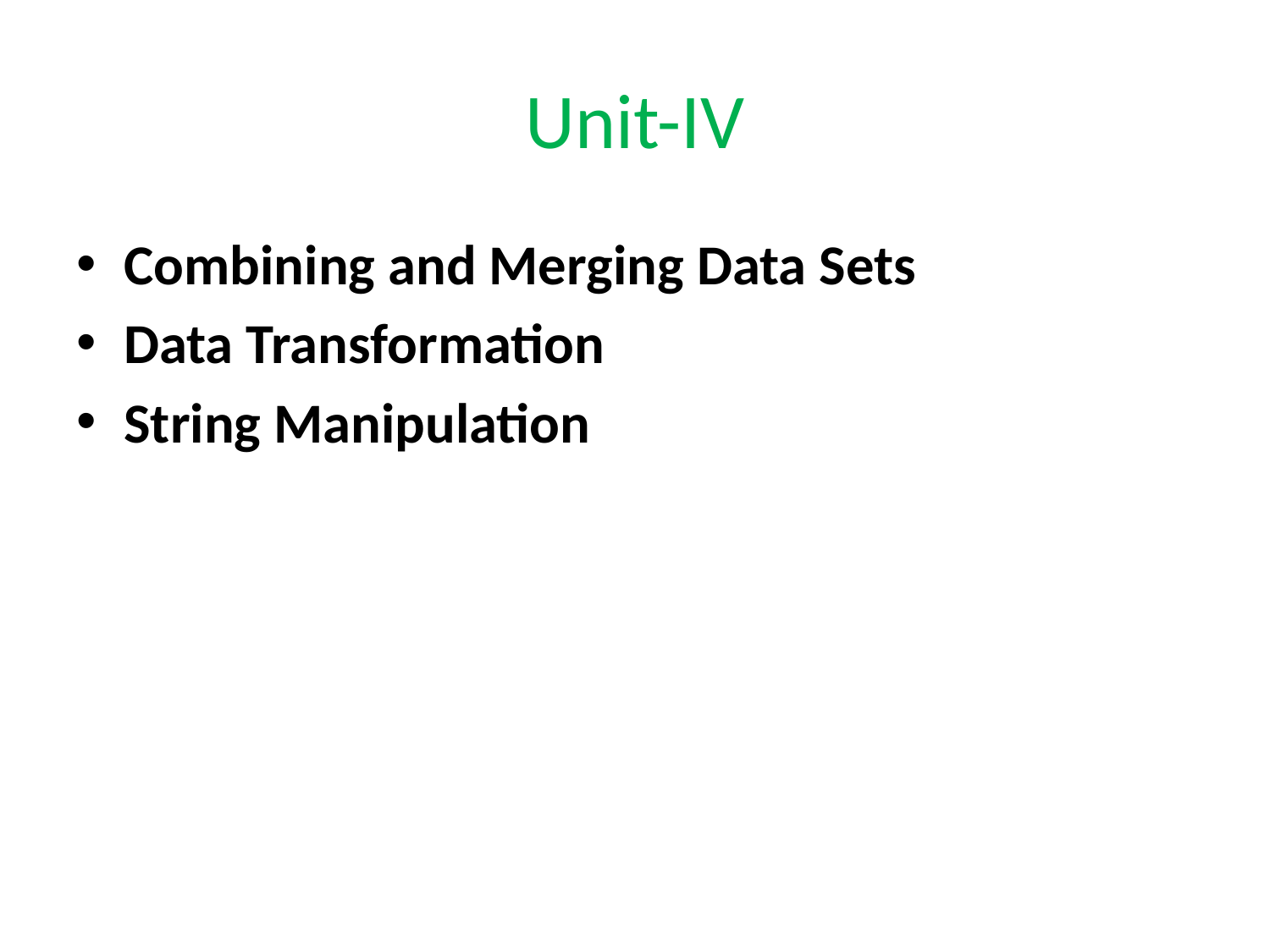

# Unit-IV
Combining and Merging Data Sets
Data Transformation
String Manipulation